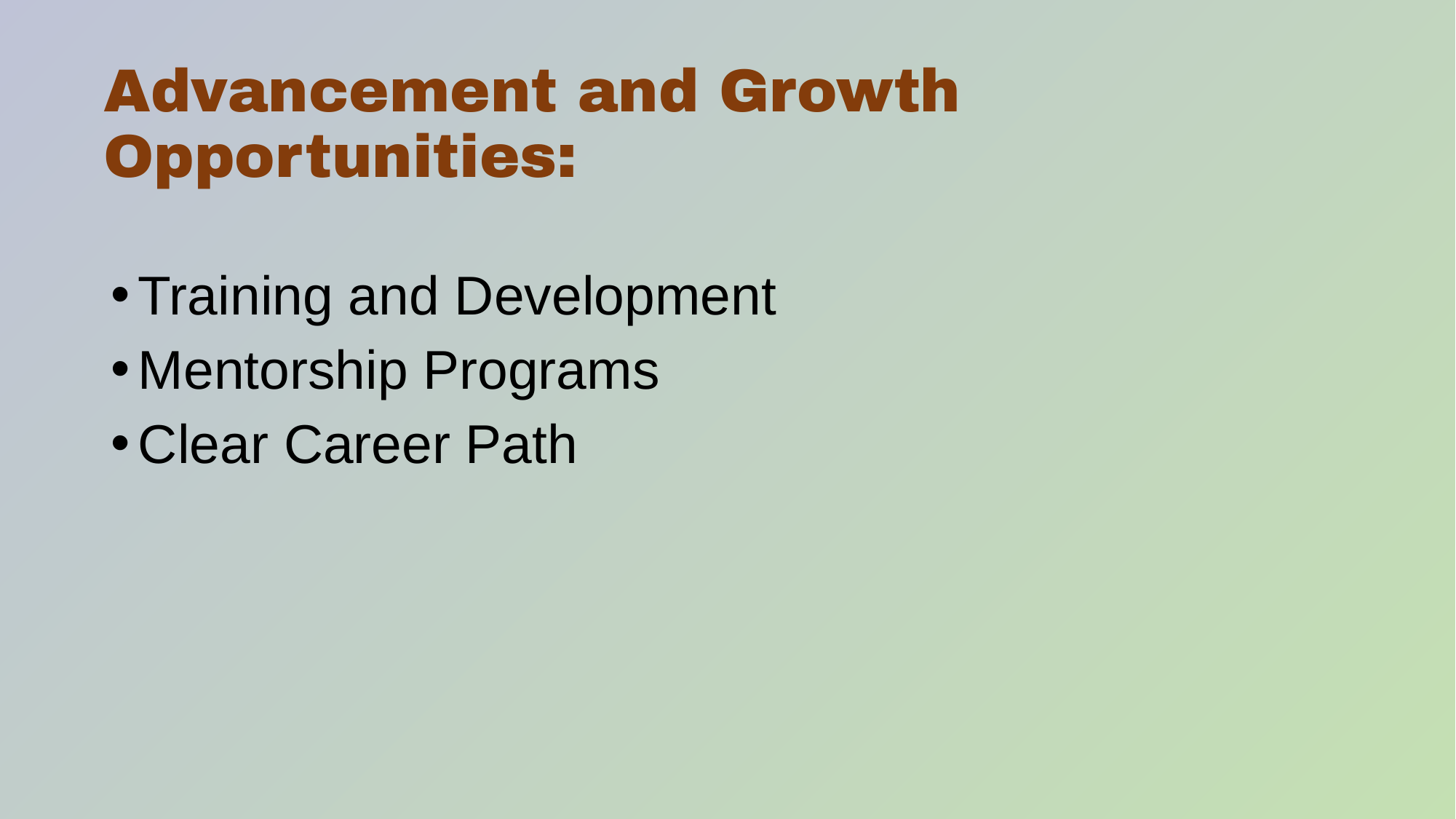

# Advancement and Growth Opportunities:
Training and Development
Mentorship Programs
Clear Career Path